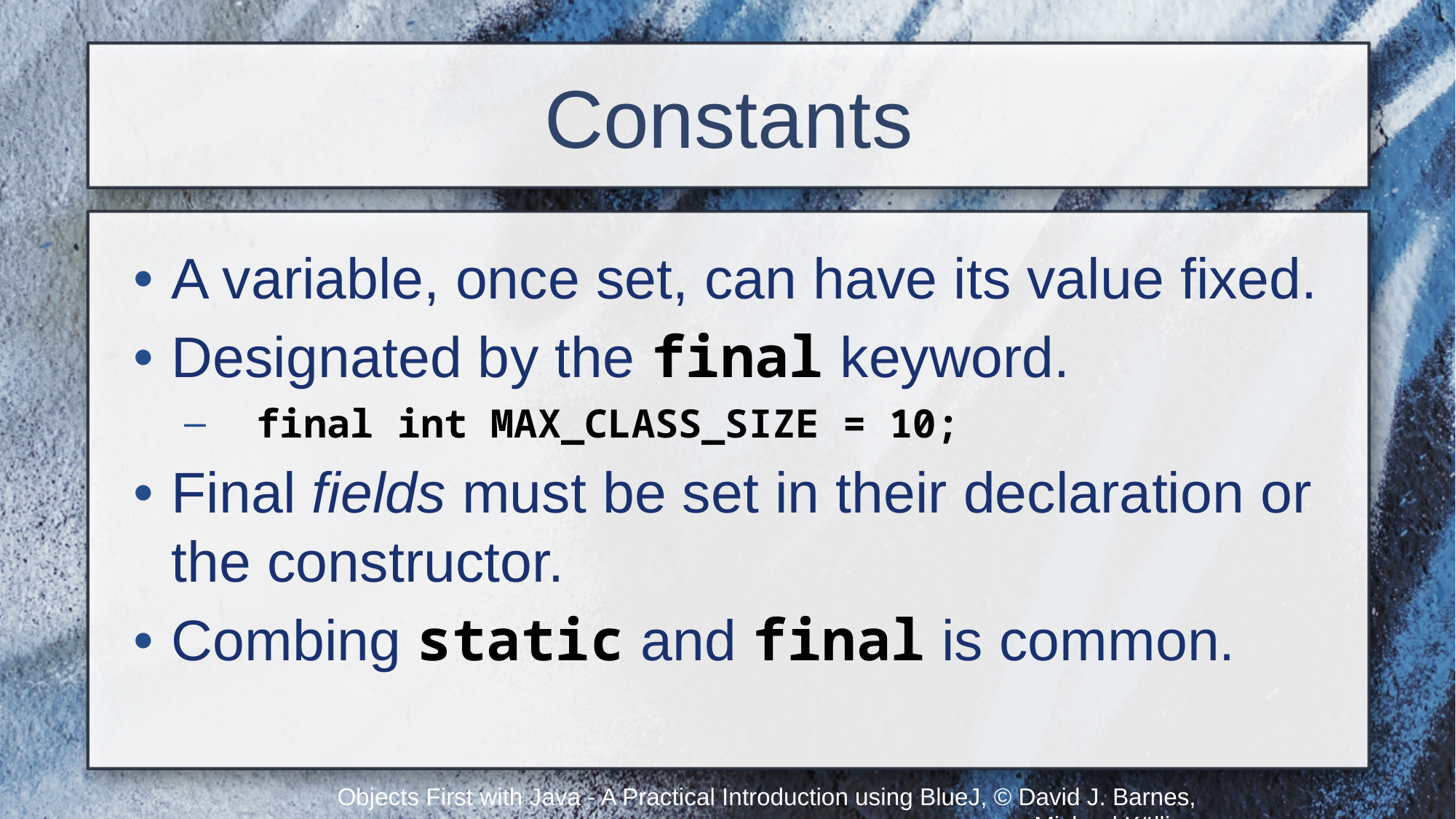

# Constants
A variable, once set, can have its value fixed.
Designated by the final keyword.
final int MAX_CLASS_SIZE = 10;
Final fields must be set in their declaration or the constructor.
Combing static and final is common.